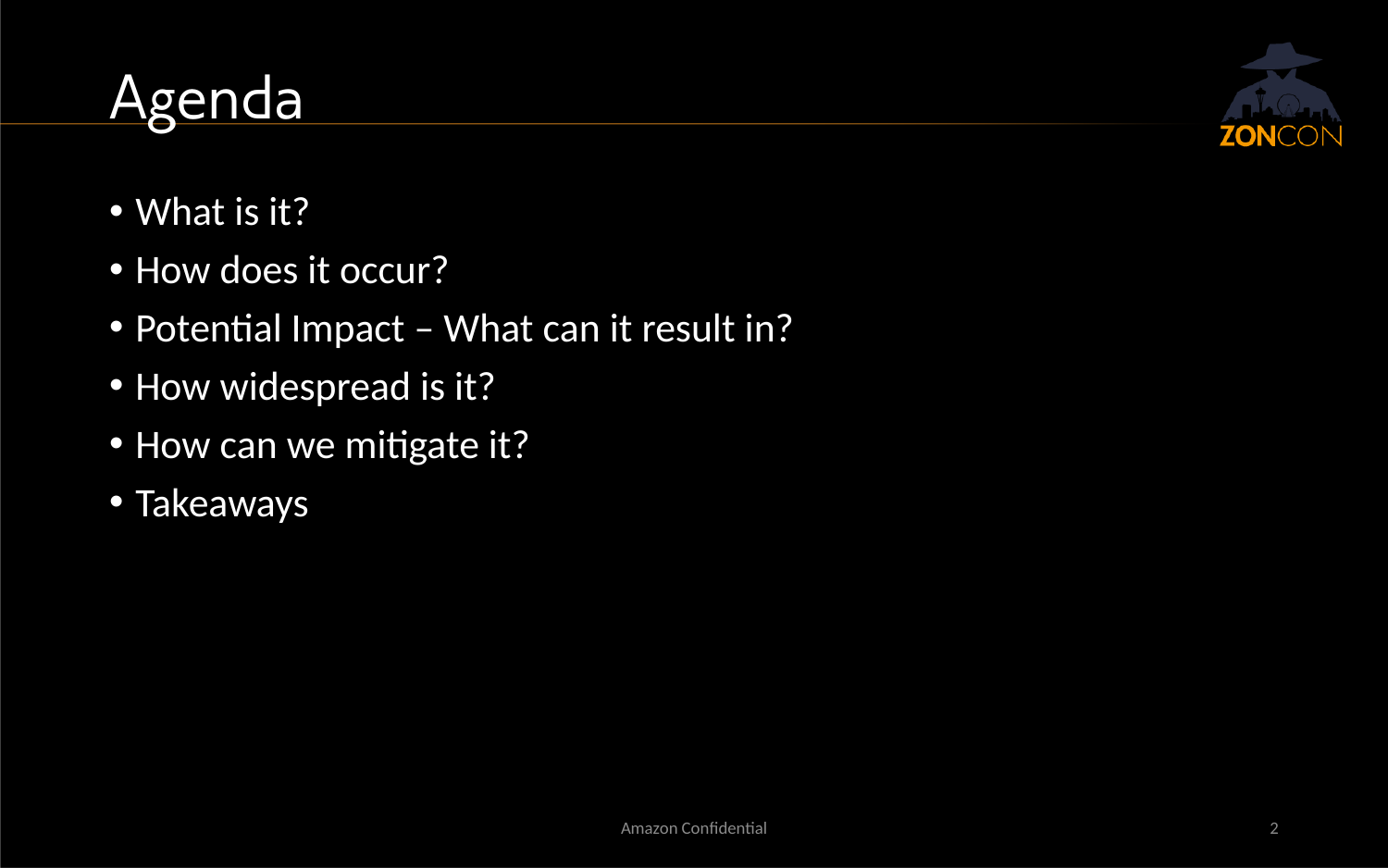

# Agenda
What is it?
How does it occur?
Potential Impact – What can it result in?
How widespread is it?
How can we mitigate it?
Takeaways
Amazon Confidential
2